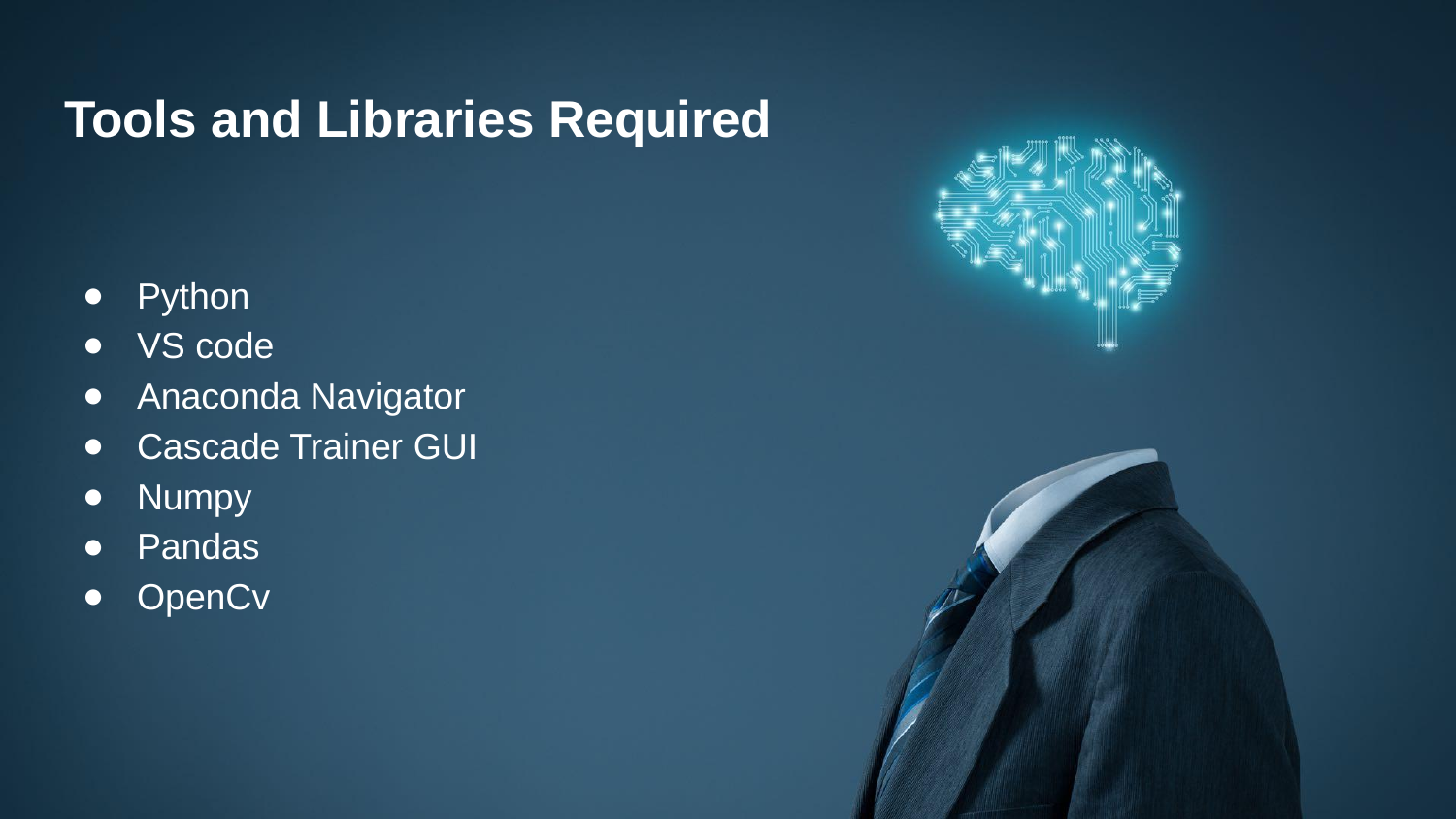

# Tools and Libraries Required

Python
VS code
Anaconda Navigator
Cascade Trainer GUI
Numpy
Pandas
OpenCv